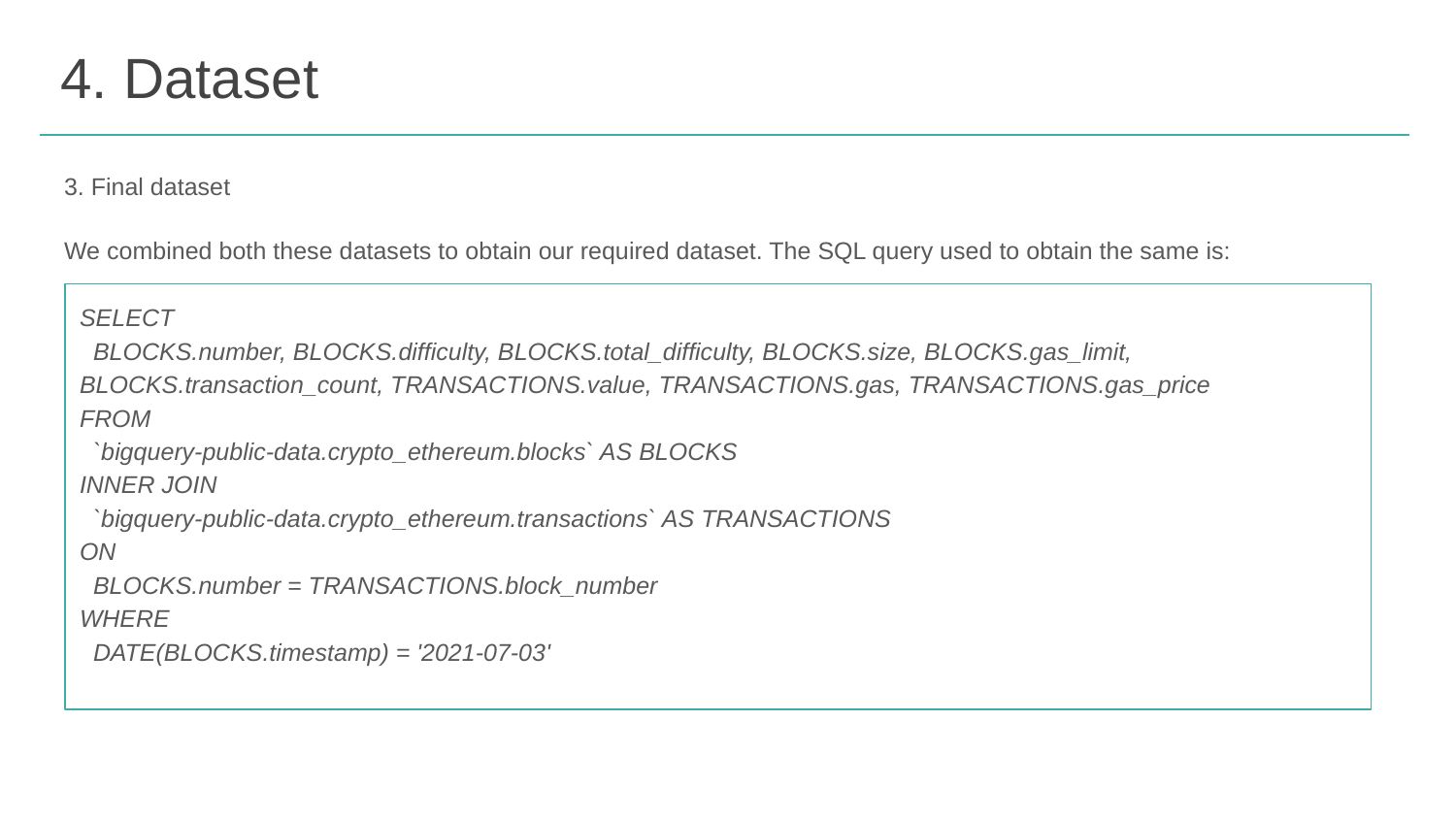

# 4. Dataset
3. Final dataset

We combined both these datasets to obtain our required dataset. The SQL query used to obtain the same is:

SELECT
  BLOCKS.number, BLOCKS.difficulty, BLOCKS.total_difficulty, BLOCKS.size, BLOCKS.gas_limit, BLOCKS.transaction_count, TRANSACTIONS.value, TRANSACTIONS.gas, TRANSACTIONS.gas_price
FROM
  `bigquery-public-data.crypto_ethereum.blocks` AS BLOCKS
INNER JOIN
  `bigquery-public-data.crypto_ethereum.transactions` AS TRANSACTIONS
ON
  BLOCKS.number = TRANSACTIONS.block_number
WHERE
  DATE(BLOCKS.timestamp) = '2021-07-03'